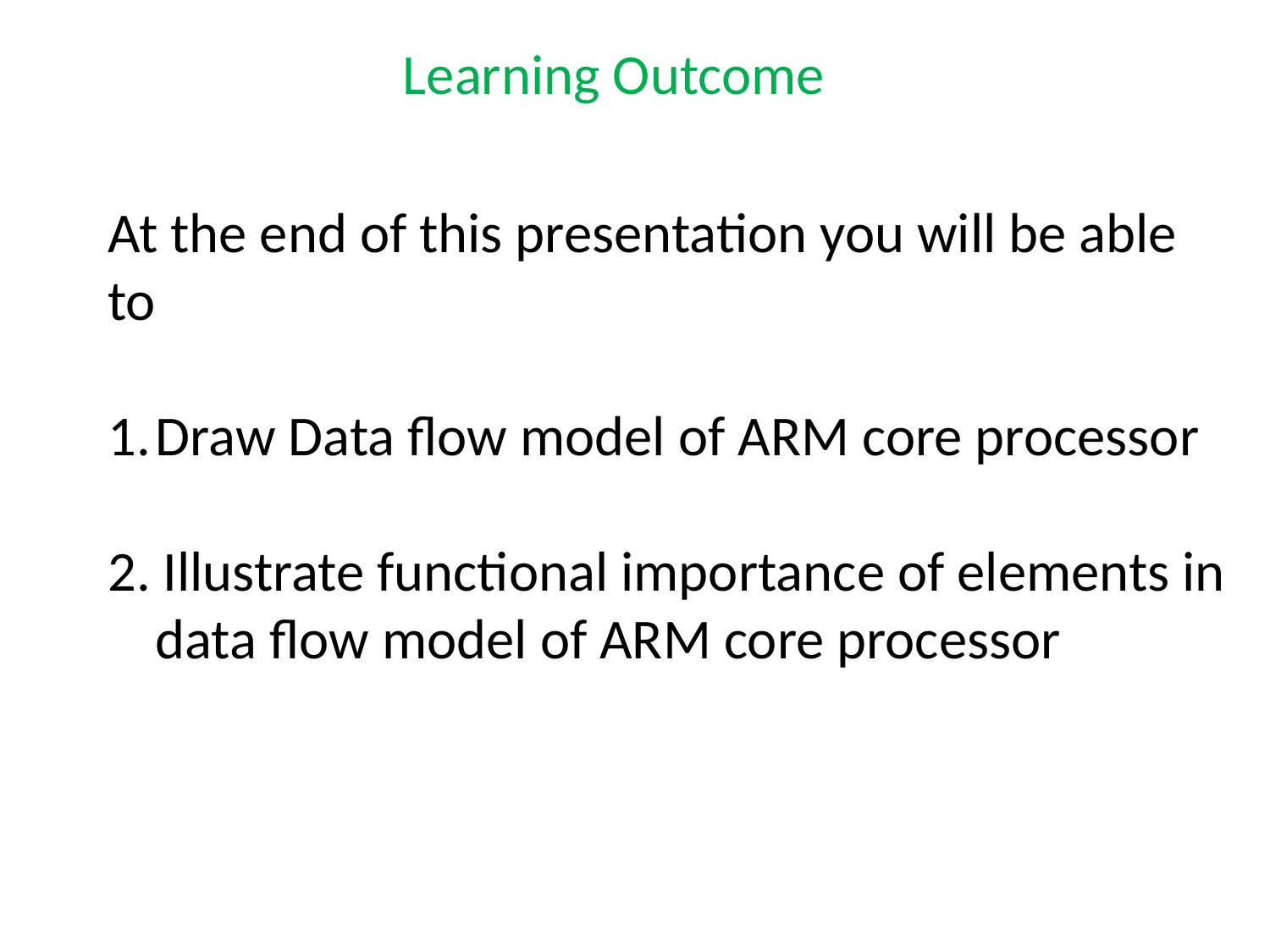

Learning Outcome
At the end of this presentation you will be able to

Draw Data flow model of ARM core processor

2. Illustrate functional importance of elements in data flow model of ARM core processor